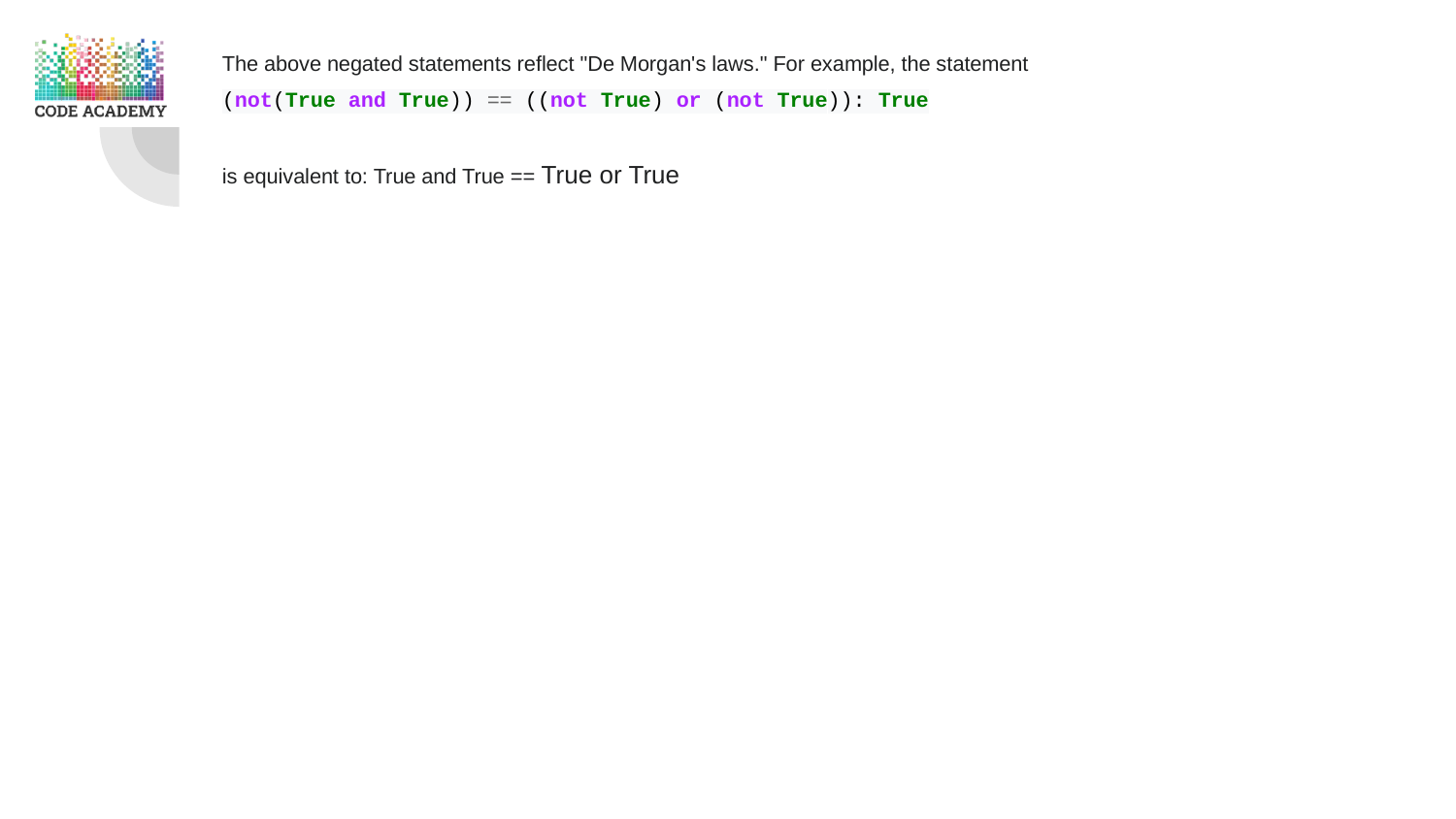

The above negated statements reflect "De Morgan's laws." For example, the statement
(not(True and True)) == ((not True) or (not True)): True

is equivalent to: True and True == True or True